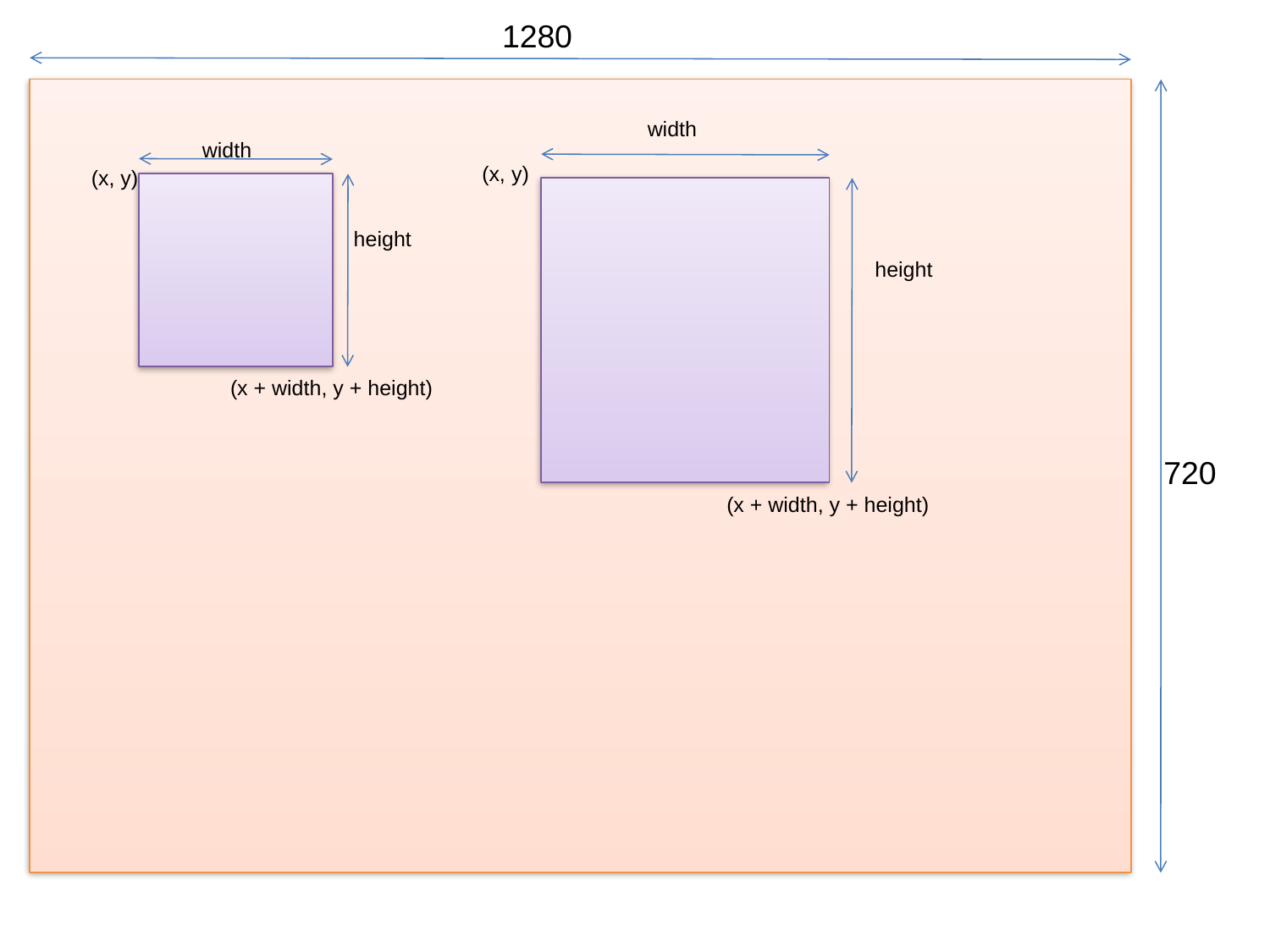

1280

width

height
(x, y)
(x + width, y + height)
width

height
(x, y)
(x + width, y + height)
720